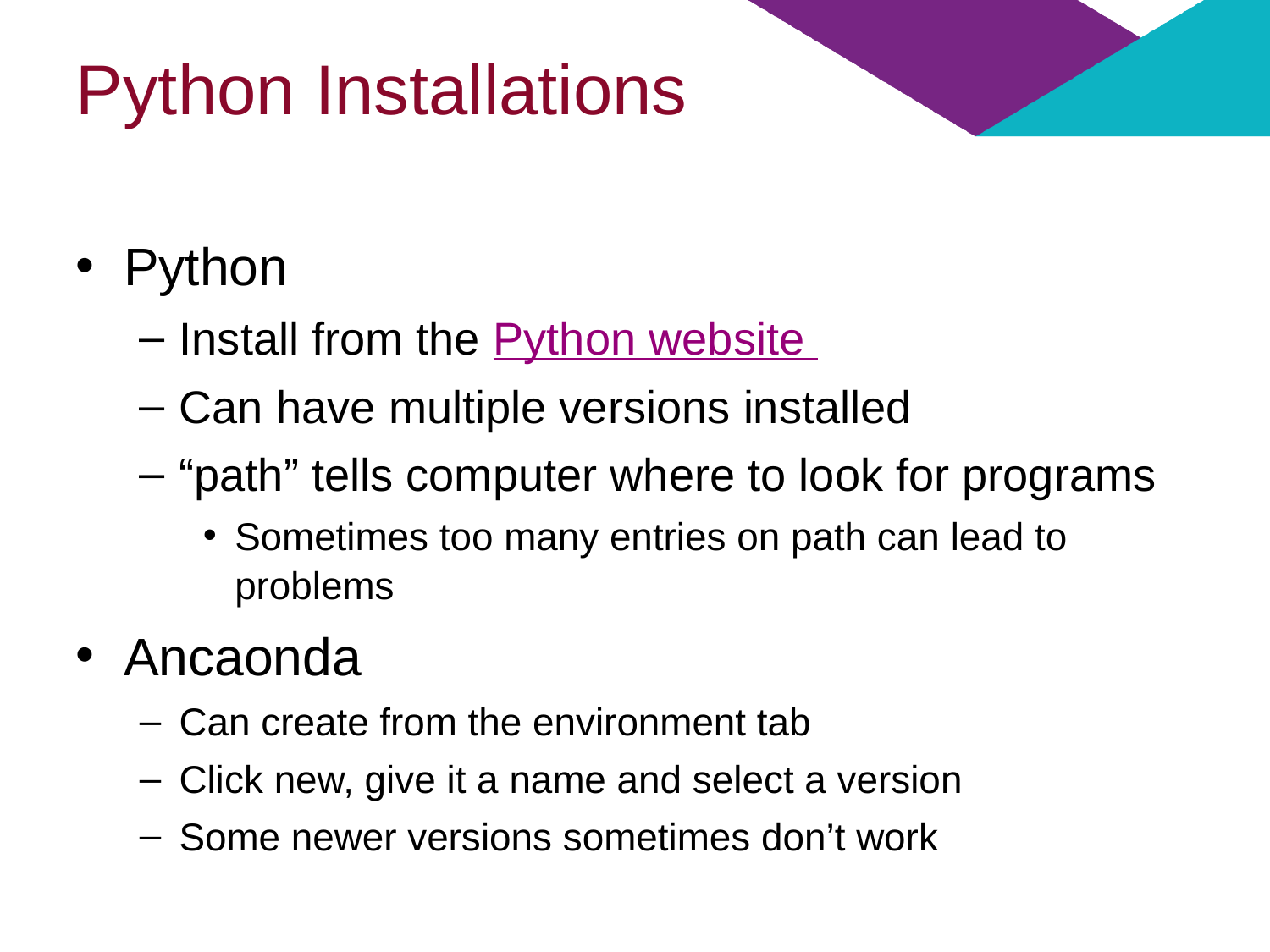

# Python Installations
Python
Install from the Python website
Can have multiple versions installed
“path” tells computer where to look for programs
Sometimes too many entries on path can lead to problems
Ancaonda
Can create from the environment tab
Click new, give it a name and select a version
Some newer versions sometimes don’t work